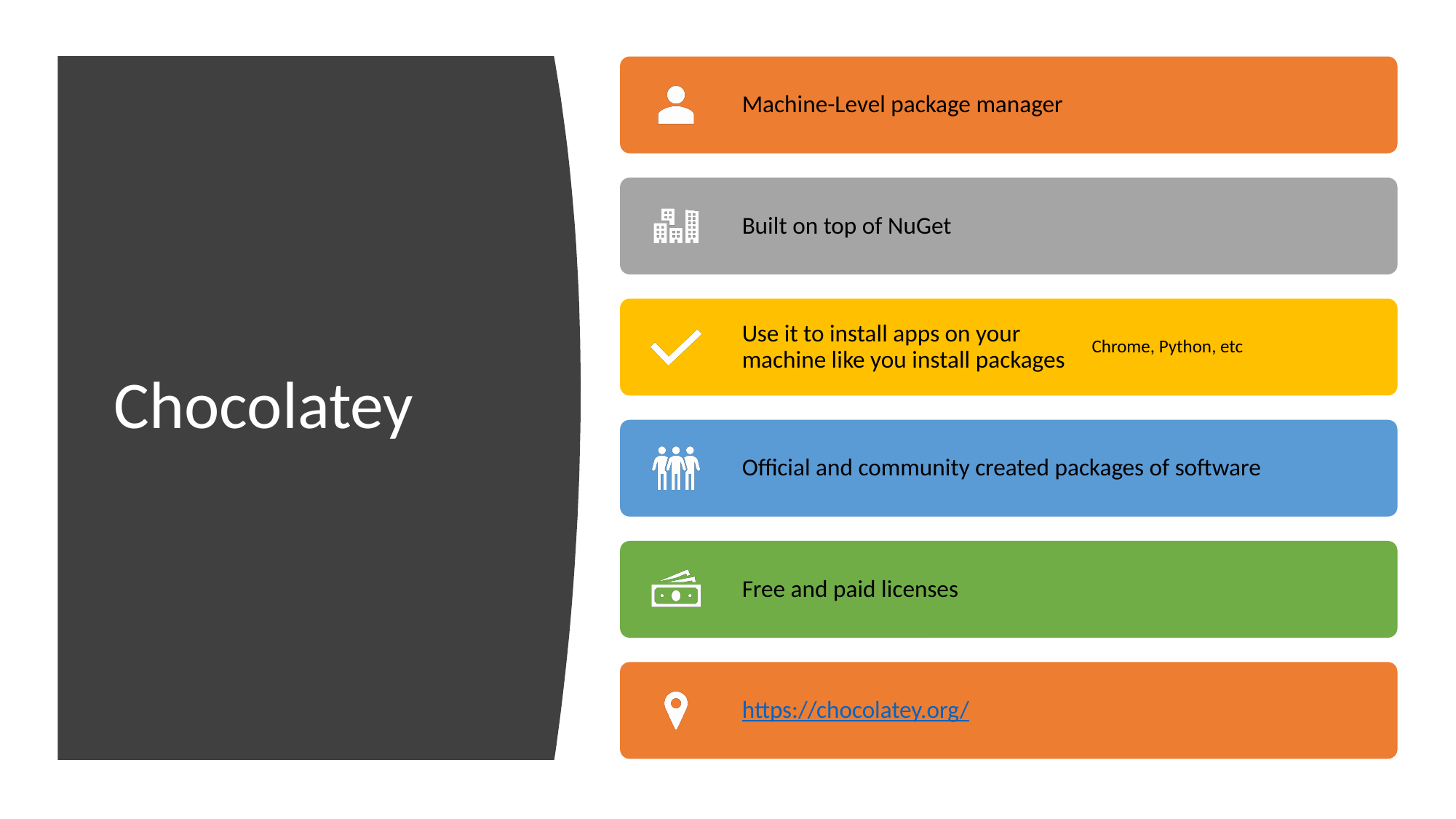

Machine-Level package manager
Built on top of NuGet
Use it to install apps on your machine like you install packages
Chrome, Python, etc
Official and community created packages of software
Free and paid licenses
https://chocolatey.org/

# Chocolatey